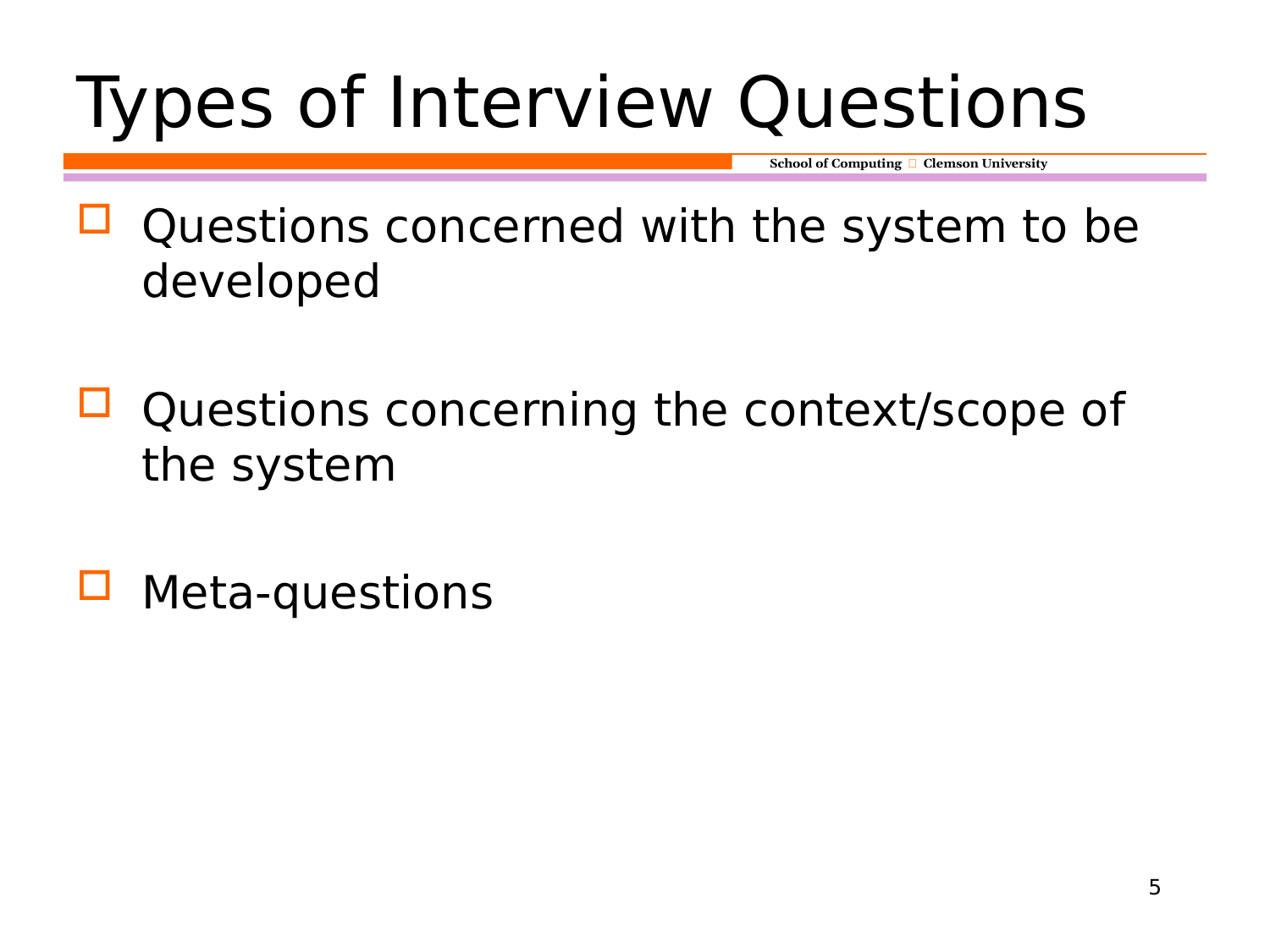

# Types of Interview Questions
Questions concerned with the system to be developed

Questions concerning the context/scope of the system

Meta-questions
5